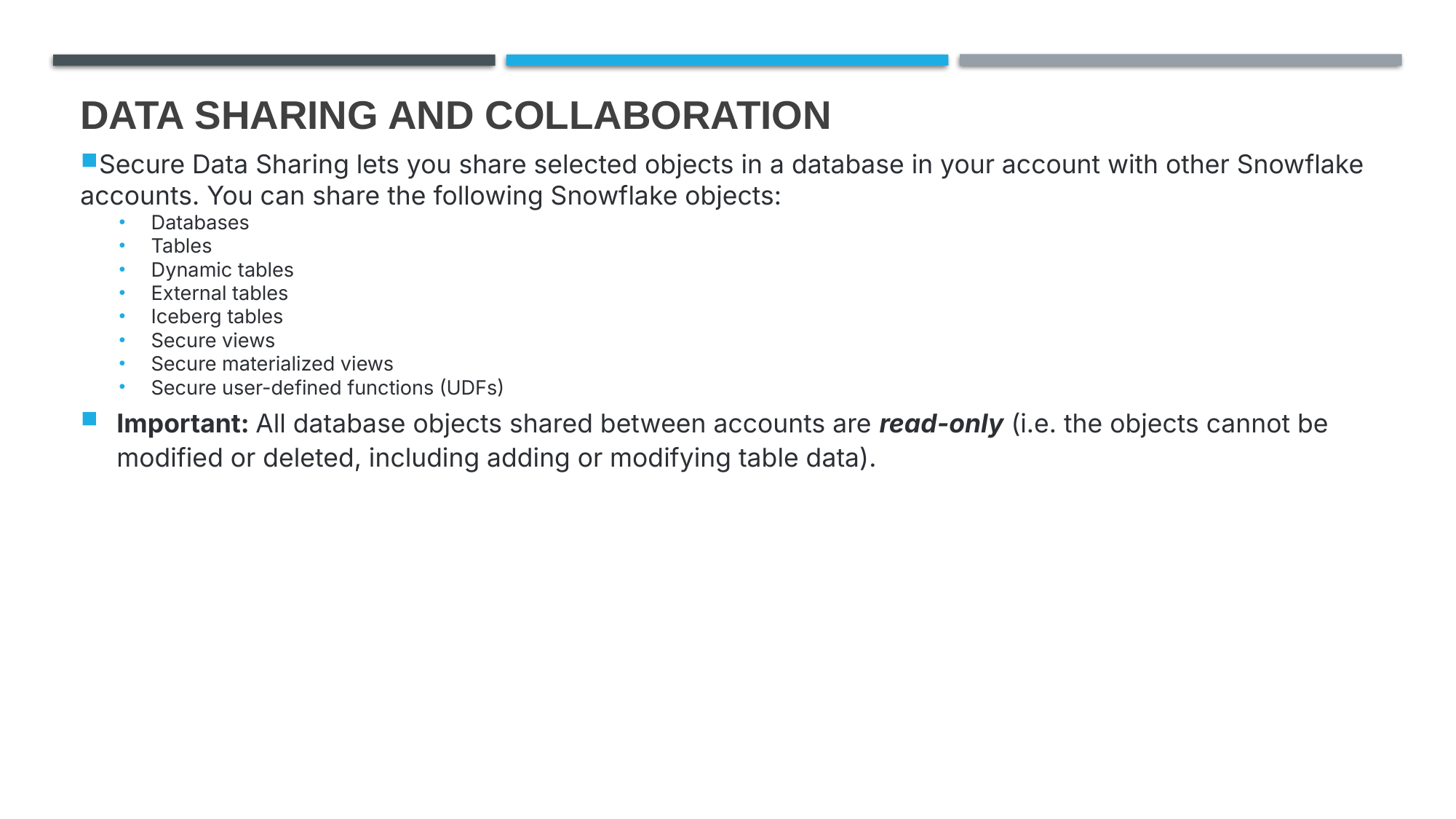

# data sharing and collaboration
Secure Data Sharing lets you share selected objects in a database in your account with other Snowflake accounts. You can share the following Snowflake objects:
Databases
Tables
Dynamic tables
External tables
Iceberg tables
Secure views
Secure materialized views
Secure user-defined functions (UDFs)
Important: All database objects shared between accounts are read-only (i.e. the objects cannot be modified or deleted, including adding or modifying table data).